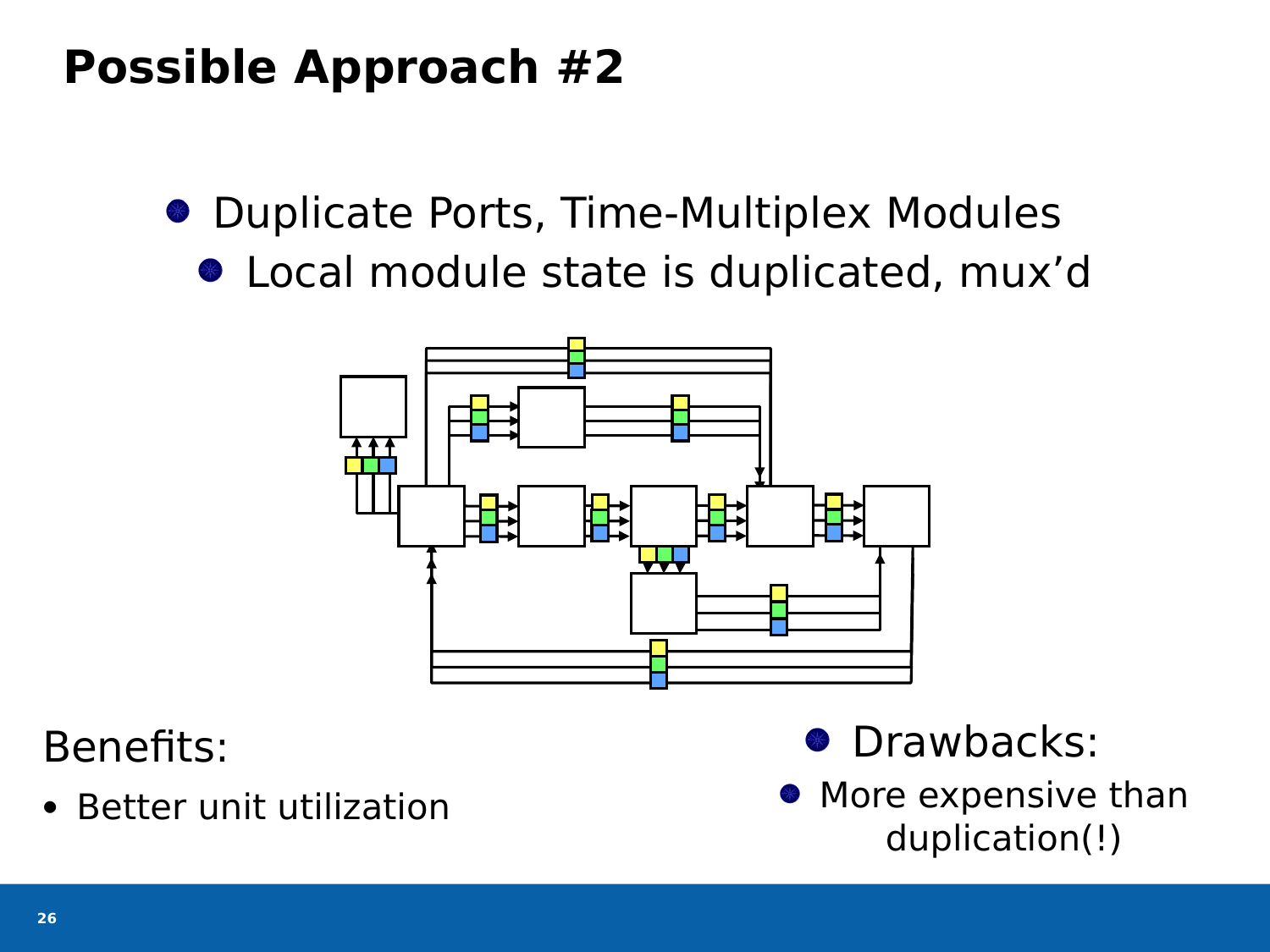

# Possible Approach #2
Duplicate Ports, Time-Multiplex Modules
Local module state is duplicated, mux’d

Drawbacks:
More expensive than duplication(!)
Benefits:
Better unit utilization
26